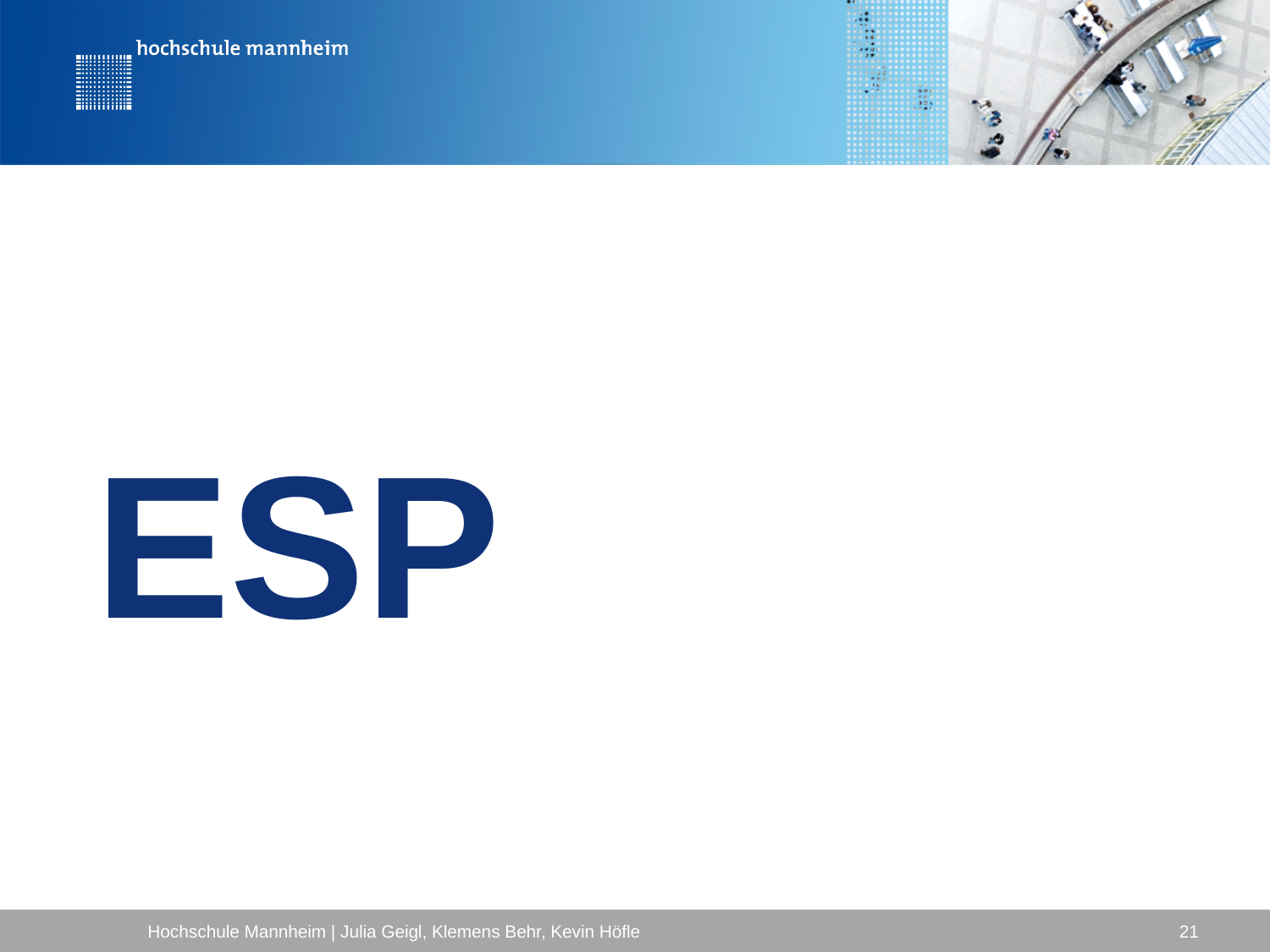

# ESP
Hochschule Mannheim | Julia Geigl, Klemens Behr, Kevin Höfle
21